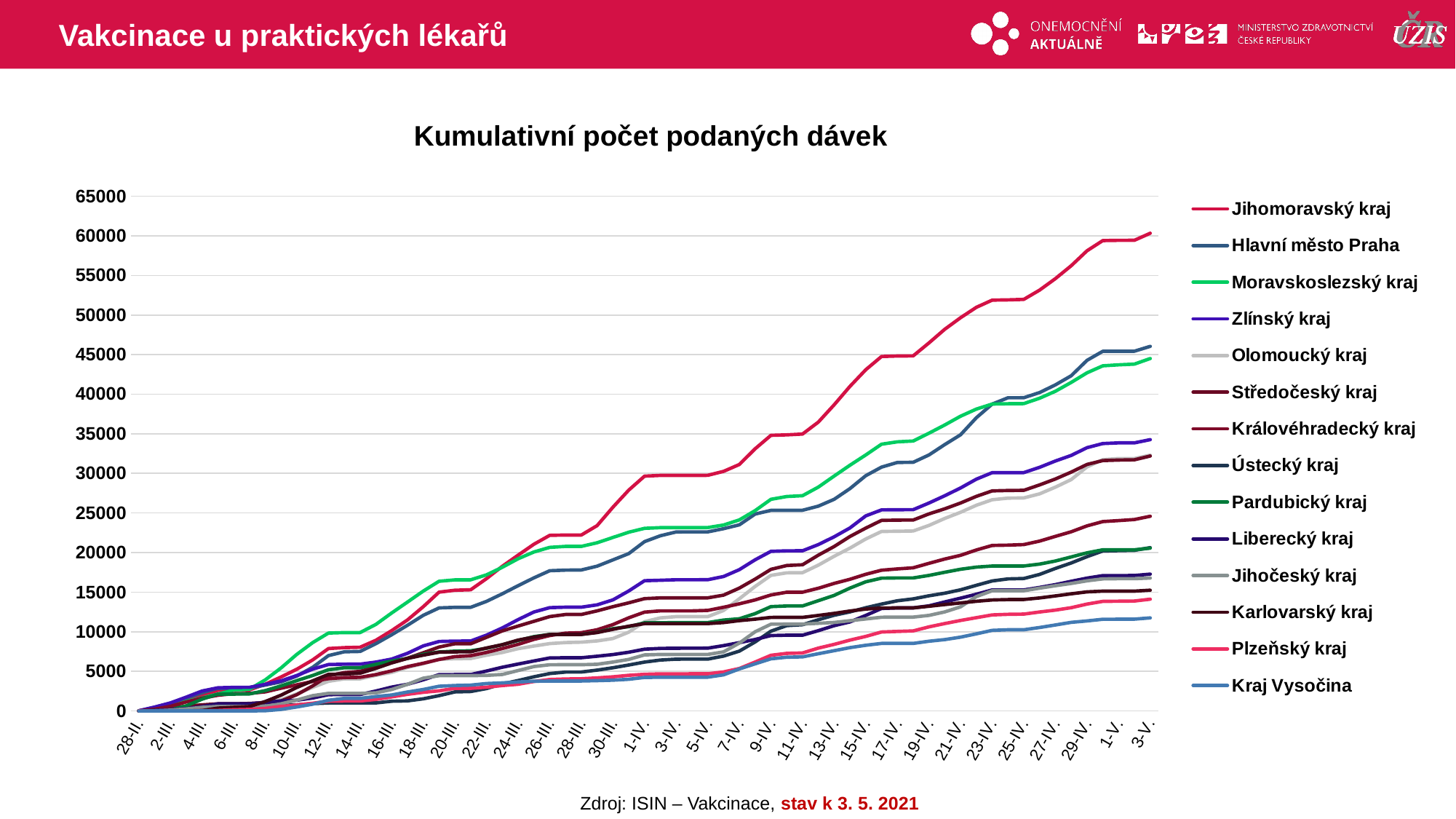

# Vakcinace u praktických lékařů

### Chart: Kumulativní počet podaných dávek

| Category | Jihomoravský kraj | Hlavní město Praha | Moravskoslezský kraj | Zlínský kraj | Olomoucký kraj | Středočeský kraj | Královéhradecký kraj | Ústecký kraj | Pardubický kraj | Liberecký kraj | Jihočeský kraj | Karlovarský kraj | Plzeňský kraj | Kraj Vysočina |
|---|---|---|---|---|---|---|---|---|---|---|---|---|---|---|
| 28-II. | 12.0 | 10.0 | 0.0 | 23.0 | 0.0 | 2.0 | 1.0 | 0.0 | 0.0 | 2.0 | 21.0 | 0.0 | 1.0 | 0.0 |
| 1-III. | 335.0 | 465.0 | 99.0 | 487.0 | 79.0 | 134.0 | 226.0 | 0.0 | 32.0 | 75.0 | 21.0 | 0.0 | 2.0 | 2.0 |
| 2-III. | 654.0 | 987.0 | 497.0 | 1015.0 | 209.0 | 311.0 | 585.0 | 33.0 | 144.0 | 171.0 | 101.0 | 0.0 | 4.0 | 2.0 |
| 3-III. | 1210.0 | 1623.0 | 1208.0 | 1744.0 | 440.0 | 606.0 | 1135.0 | 161.0 | 644.0 | 295.0 | 251.0 | 0.0 | 16.0 | 2.0 |
| 4-III. | 1919.0 | 2295.0 | 1648.0 | 2516.0 | 674.0 | 767.0 | 1605.0 | 399.0 | 1485.0 | 551.0 | 455.0 | 49.0 | 28.0 | 2.0 |
| 5-III. | 2603.0 | 2857.0 | 2124.0 | 2924.0 | 856.0 | 898.0 | 1981.0 | 442.0 | 2127.0 | 901.0 | 570.0 | 353.0 | 61.0 | 2.0 |
| 6-III. | 2628.0 | 2864.0 | 2615.0 | 2971.0 | 903.0 | 898.0 | 2180.0 | 590.0 | 2127.0 | 903.0 | 570.0 | 460.0 | 143.0 | 2.0 |
| 7-III. | 2660.0 | 2882.0 | 2737.0 | 2982.0 | 904.0 | 945.0 | 2214.0 | 592.0 | 2148.0 | 905.0 | 571.0 | 556.0 | 192.0 | 2.0 |
| 8-III. | 3376.0 | 3265.0 | 3922.0 | 3360.0 | 1094.0 | 1048.0 | 2408.0 | 604.0 | 2571.0 | 1083.0 | 576.0 | 1192.0 | 324.0 | 22.0 |
| 9-III. | 4286.0 | 3662.0 | 5427.0 | 3795.0 | 1418.0 | 1255.0 | 2870.0 | 776.0 | 3165.0 | 1264.0 | 901.0 | 1991.0 | 572.0 | 191.0 |
| 10-III. | 5267.0 | 4406.0 | 7147.0 | 4477.0 | 2159.0 | 2053.0 | 3298.0 | 779.0 | 3831.0 | 1353.0 | 1375.0 | 2966.0 | 745.0 | 502.0 |
| 11-III. | 6442.0 | 5508.0 | 8626.0 | 5277.0 | 2977.0 | 3163.0 | 3725.0 | 924.0 | 4476.0 | 1634.0 | 1930.0 | 3795.0 | 974.0 | 855.0 |
| 12-III. | 7878.0 | 6991.0 | 9833.0 | 5862.0 | 3743.0 | 4446.0 | 4074.0 | 1004.0 | 5202.0 | 2057.0 | 2221.0 | 4622.0 | 1228.0 | 1351.0 |
| 13-III. | 7993.0 | 7465.0 | 9894.0 | 5906.0 | 4050.0 | 4838.0 | 4215.0 | 1008.0 | 5451.0 | 2071.0 | 2221.0 | 4662.0 | 1256.0 | 1590.0 |
| 14-III. | 8043.0 | 7509.0 | 9895.0 | 5908.0 | 4051.0 | 4996.0 | 4249.0 | 1012.0 | 5454.0 | 2073.0 | 2221.0 | 4763.0 | 1259.0 | 1590.0 |
| 15-III. | 8922.0 | 8488.0 | 10923.0 | 6170.0 | 4494.0 | 5593.0 | 4589.0 | 1014.0 | 5888.0 | 2516.0 | 2282.0 | 5379.0 | 1457.0 | 1816.0 |
| 16-III. | 10142.0 | 9615.0 | 12367.0 | 6552.0 | 4869.0 | 6107.0 | 5061.0 | 1231.0 | 6298.0 | 3008.0 | 2704.0 | 6065.0 | 1773.0 | 2018.0 |
| 17-III. | 11490.0 | 10816.0 | 13747.0 | 7276.0 | 5494.0 | 6666.0 | 5599.0 | 1268.0 | 6634.0 | 3370.0 | 3358.0 | 6635.0 | 2100.0 | 2390.0 |
| 18-III. | 13167.0 | 12078.0 | 15140.0 | 8218.0 | 5973.0 | 7350.0 | 6022.0 | 1534.0 | 7150.0 | 3932.0 | 4139.0 | 7045.0 | 2354.0 | 2713.0 |
| 19-III. | 15004.0 | 13013.0 | 16375.0 | 8773.0 | 6512.0 | 8070.0 | 6503.0 | 1928.0 | 7446.0 | 4584.0 | 4447.0 | 7420.0 | 2537.0 | 3117.0 |
| 20-III. | 15244.0 | 13079.0 | 16550.0 | 8818.0 | 6597.0 | 8481.0 | 6860.0 | 2401.0 | 7550.0 | 4596.0 | 4459.0 | 7459.0 | 2856.0 | 3212.0 |
| 21-III. | 15300.0 | 13087.0 | 16559.0 | 8829.0 | 6620.0 | 8481.0 | 6979.0 | 2452.0 | 7600.0 | 4596.0 | 4459.0 | 7474.0 | 2857.0 | 3260.0 |
| 22-III. | 16706.0 | 13833.0 | 17185.0 | 9575.0 | 7034.0 | 9299.0 | 7389.0 | 2827.0 | 7907.0 | 5039.0 | 4485.0 | 7951.0 | 3000.0 | 3460.0 |
| 23-III. | 18265.0 | 14789.0 | 18140.0 | 10480.0 | 7378.0 | 10107.0 | 7880.0 | 3413.0 | 8363.0 | 5516.0 | 4608.0 | 8364.0 | 3207.0 | 3540.0 |
| 24-III. | 19669.0 | 15819.0 | 19214.0 | 11534.0 | 7865.0 | 10718.0 | 8404.0 | 3841.0 | 8890.0 | 5918.0 | 5102.0 | 8949.0 | 3367.0 | 3656.0 |
| 25-III. | 21049.0 | 16806.0 | 20073.0 | 12494.0 | 8195.0 | 11316.0 | 9034.0 | 4313.0 | 9385.0 | 6311.0 | 5604.0 | 9322.0 | 3719.0 | 3756.0 |
| 26-III. | 22172.0 | 17707.0 | 20654.0 | 13042.0 | 8507.0 | 11911.0 | 9519.0 | 4718.0 | 9667.0 | 6692.0 | 5833.0 | 9648.0 | 3972.0 | 3768.0 |
| 27-III. | 22211.0 | 17781.0 | 20778.0 | 13101.0 | 8632.0 | 12178.0 | 9823.0 | 4911.0 | 9672.0 | 6717.0 | 5837.0 | 9662.0 | 4036.0 | 3780.0 |
| 28-III. | 22211.0 | 17797.0 | 20781.0 | 13104.0 | 8685.0 | 12180.0 | 9883.0 | 4914.0 | 9672.0 | 6719.0 | 5837.0 | 9663.0 | 4064.0 | 3780.0 |
| 29-III. | 23399.0 | 18283.0 | 21236.0 | 13396.0 | 8842.0 | 12635.0 | 10255.0 | 5154.0 | 9929.0 | 6908.0 | 5892.0 | 9898.0 | 4172.0 | 3824.0 |
| 30-III. | 25728.0 | 19075.0 | 21907.0 | 14025.0 | 9145.0 | 13170.0 | 10904.0 | 5456.0 | 10395.0 | 7121.0 | 6175.0 | 10306.0 | 4310.0 | 3884.0 |
| 31-III. | 27886.0 | 19868.0 | 22568.0 | 15152.0 | 9950.0 | 13652.0 | 11760.0 | 5800.0 | 10645.0 | 7412.0 | 6504.0 | 10701.0 | 4497.0 | 4000.0 |
| 1-IV. | 29652.0 | 21382.0 | 23061.0 | 16445.0 | 11265.0 | 14185.0 | 12476.0 | 6172.0 | 11133.0 | 7799.0 | 7075.0 | 11023.0 | 4626.0 | 4233.0 |
| 2-IV. | 29743.0 | 22122.0 | 23147.0 | 16503.0 | 11749.0 | 14276.0 | 12634.0 | 6424.0 | 11139.0 | 7895.0 | 7136.0 | 11023.0 | 4683.0 | 4251.0 |
| 3-IV. | 29745.0 | 22605.0 | 23150.0 | 16566.0 | 11906.0 | 14280.0 | 12635.0 | 6537.0 | 11155.0 | 7920.0 | 7136.0 | 11026.0 | 4683.0 | 4256.0 |
| 4-IV. | 29746.0 | 22608.0 | 23151.0 | 16567.0 | 11906.0 | 14280.0 | 12636.0 | 6542.0 | 11155.0 | 7921.0 | 7136.0 | 11026.0 | 4686.0 | 4256.0 |
| 5-IV. | 29751.0 | 22611.0 | 23156.0 | 16569.0 | 11906.0 | 14282.0 | 12693.0 | 6544.0 | 11157.0 | 7930.0 | 7136.0 | 11027.0 | 4686.0 | 4264.0 |
| 6-IV. | 30251.0 | 23016.0 | 23476.0 | 16974.0 | 12683.0 | 14625.0 | 13090.0 | 6923.0 | 11476.0 | 8249.0 | 7455.0 | 11159.0 | 4926.0 | 4560.0 |
| 7-IV. | 31119.0 | 23498.0 | 24121.0 | 17842.0 | 14159.0 | 15513.0 | 13527.0 | 7555.0 | 11642.0 | 8625.0 | 8572.0 | 11405.0 | 5360.0 | 5303.0 |
| 8-IV. | 33104.0 | 24862.0 | 25298.0 | 19087.0 | 15721.0 | 16650.0 | 14019.0 | 8711.0 | 12289.0 | 9024.0 | 9998.0 | 11588.0 | 6173.0 | 5949.0 |
| 9-IV. | 34808.0 | 25326.0 | 26724.0 | 20156.0 | 17119.0 | 17878.0 | 14646.0 | 10071.0 | 13175.0 | 9519.0 | 10951.0 | 11813.0 | 7029.0 | 6585.0 |
| 10-IV. | 34868.0 | 25336.0 | 27078.0 | 20218.0 | 17439.0 | 18363.0 | 14990.0 | 10772.0 | 13257.0 | 9561.0 | 10965.0 | 11814.0 | 7270.0 | 6786.0 |
| 11-IV. | 34968.0 | 25341.0 | 27182.0 | 20228.0 | 17459.0 | 18462.0 | 14994.0 | 10889.0 | 13259.0 | 9561.0 | 10967.0 | 11816.0 | 7319.0 | 6828.0 |
| 12-IV. | 36478.0 | 25862.0 | 28264.0 | 21007.0 | 18412.0 | 19673.0 | 15489.0 | 11517.0 | 13925.0 | 10140.0 | 11068.0 | 12059.0 | 7937.0 | 7224.0 |
| 13-IV. | 38660.0 | 26722.0 | 29662.0 | 21992.0 | 19530.0 | 20762.0 | 16107.0 | 12080.0 | 14591.0 | 10770.0 | 11178.0 | 12319.0 | 8404.0 | 7607.0 |
| 14-IV. | 40992.0 | 28074.0 | 31028.0 | 23107.0 | 20563.0 | 22028.0 | 16624.0 | 12508.0 | 15514.0 | 11243.0 | 11391.0 | 12617.0 | 8944.0 | 7995.0 |
| 15-IV. | 43085.0 | 29703.0 | 32320.0 | 24626.0 | 21713.0 | 23088.0 | 17253.0 | 13031.0 | 16303.0 | 12058.0 | 11615.0 | 12865.0 | 9410.0 | 8291.0 |
| 16-IV. | 44764.0 | 30789.0 | 33683.0 | 25390.0 | 22663.0 | 24066.0 | 17770.0 | 13492.0 | 16766.0 | 12938.0 | 11833.0 | 12997.0 | 9969.0 | 8525.0 |
| 17-IV. | 44821.0 | 31378.0 | 33980.0 | 25404.0 | 22691.0 | 24098.0 | 17937.0 | 13909.0 | 16793.0 | 13012.0 | 11847.0 | 13008.0 | 10039.0 | 8526.0 |
| 18-IV. | 44840.0 | 31396.0 | 34092.0 | 25417.0 | 22720.0 | 24108.0 | 18077.0 | 14153.0 | 16794.0 | 13014.0 | 11850.0 | 13011.0 | 10106.0 | 8526.0 |
| 19-IV. | 46482.0 | 32325.0 | 35078.0 | 26258.0 | 23427.0 | 24882.0 | 18639.0 | 14542.0 | 17112.0 | 13271.0 | 12067.0 | 13214.0 | 10616.0 | 8802.0 |
| 20-IV. | 48203.0 | 33634.0 | 36115.0 | 27175.0 | 24306.0 | 25525.0 | 19183.0 | 14869.0 | 17510.0 | 13765.0 | 12507.0 | 13434.0 | 11036.0 | 9009.0 |
| 21-IV. | 49662.0 | 34880.0 | 37223.0 | 28159.0 | 25084.0 | 26259.0 | 19652.0 | 15298.0 | 17889.0 | 14244.0 | 13145.0 | 13639.0 | 11423.0 | 9319.0 |
| 22-IV. | 50975.0 | 37033.0 | 38126.0 | 29269.0 | 25976.0 | 27097.0 | 20328.0 | 15867.0 | 18163.0 | 14744.0 | 14444.0 | 13845.0 | 11777.0 | 9734.0 |
| 23-IV. | 51881.0 | 38753.0 | 38760.0 | 30090.0 | 26671.0 | 27786.0 | 20900.0 | 16413.0 | 18296.0 | 15277.0 | 15177.0 | 14015.0 | 12123.0 | 10178.0 |
| 24-IV. | 51913.0 | 39553.0 | 38799.0 | 30093.0 | 26878.0 | 27839.0 | 20936.0 | 16674.0 | 18303.0 | 15278.0 | 15177.0 | 14062.0 | 12202.0 | 10251.0 |
| 25-IV. | 51973.0 | 39557.0 | 38816.0 | 30096.0 | 26897.0 | 27860.0 | 21006.0 | 16725.0 | 18304.0 | 15281.0 | 15178.0 | 14076.0 | 12227.0 | 10254.0 |
| 26-IV. | 53148.0 | 40209.0 | 39492.0 | 30763.0 | 27413.0 | 28541.0 | 21447.0 | 17241.0 | 18544.0 | 15594.0 | 15503.0 | 14270.0 | 12492.0 | 10535.0 |
| 27-IV. | 54594.0 | 41179.0 | 40372.0 | 31559.0 | 28260.0 | 29294.0 | 22043.0 | 17996.0 | 18932.0 | 15955.0 | 15809.0 | 14524.0 | 12732.0 | 10855.0 |
| 28-IV. | 56226.0 | 42329.0 | 41491.0 | 32265.0 | 29215.0 | 30158.0 | 22624.0 | 18683.0 | 19449.0 | 16369.0 | 16102.0 | 14789.0 | 13040.0 | 11187.0 |
| 29-IV. | 58109.0 | 44277.0 | 42700.0 | 33246.0 | 30813.0 | 31129.0 | 23366.0 | 19483.0 | 19967.0 | 16770.0 | 16432.0 | 15035.0 | 13496.0 | 11368.0 |
| 30-IV. | 59398.0 | 45423.0 | 43586.0 | 33764.0 | 31736.0 | 31613.0 | 23912.0 | 20198.0 | 20349.0 | 17086.0 | 16673.0 | 15126.0 | 13836.0 | 11577.0 |
| 1-V. | 59434.0 | 45424.0 | 43712.0 | 33852.0 | 31869.0 | 31680.0 | 24035.0 | 20241.0 | 20350.0 | 17090.0 | 16702.0 | 15126.0 | 13858.0 | 11580.0 |
| 2-V. | 59439.0 | 45431.0 | 43804.0 | 33852.0 | 31871.0 | 31714.0 | 24172.0 | 20281.0 | 20350.0 | 17102.0 | 16702.0 | 15129.0 | 13879.0 | 11596.0 |
| 3-V. | 60327.0 | 46046.0 | 44508.0 | 34267.0 | 32297.0 | 32191.0 | 24583.0 | 20621.0 | 20558.0 | 17278.0 | 16781.0 | 15247.0 | 14115.0 | 11751.0 |
Zdroj: ISIN – Vakcinace, stav k 3. 5. 2021